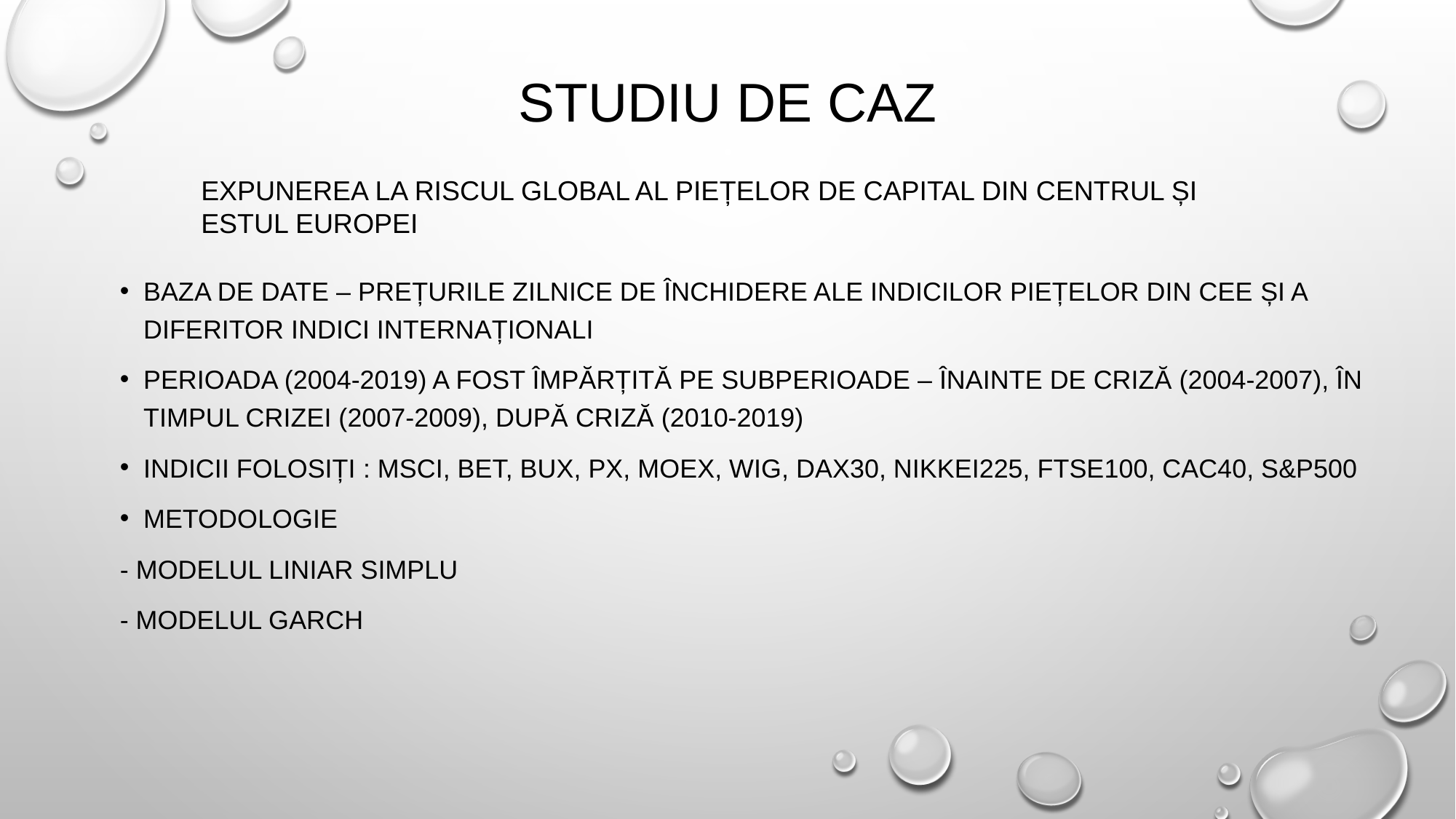

# Studiu de caz
EXPUNEREA LA RISCUL GLOBAL AL PIEȚELOR DE CAPITAL DIN CENTRUL ȘI ESTUL EUROPEI
Baza de date – prețurile zilnice de închidere ale indicilor piețelor din CEE și a diferitor indici internaționali
Perioada (2004-2019) A FOST ÎMPĂRȚITĂ PE SUBperioade – înainte de criză (2004-2007), În timpul crizei (2007-2009), după criză (2010-2019)
Indicii folosiți : MSCI, BET, BUX, PX, MOEX, WIG, DAX30, NIKKEI225, FTSE100, CAC40, S&P500
Metodologie
- Modelul liniar simplu
- Modelul garch